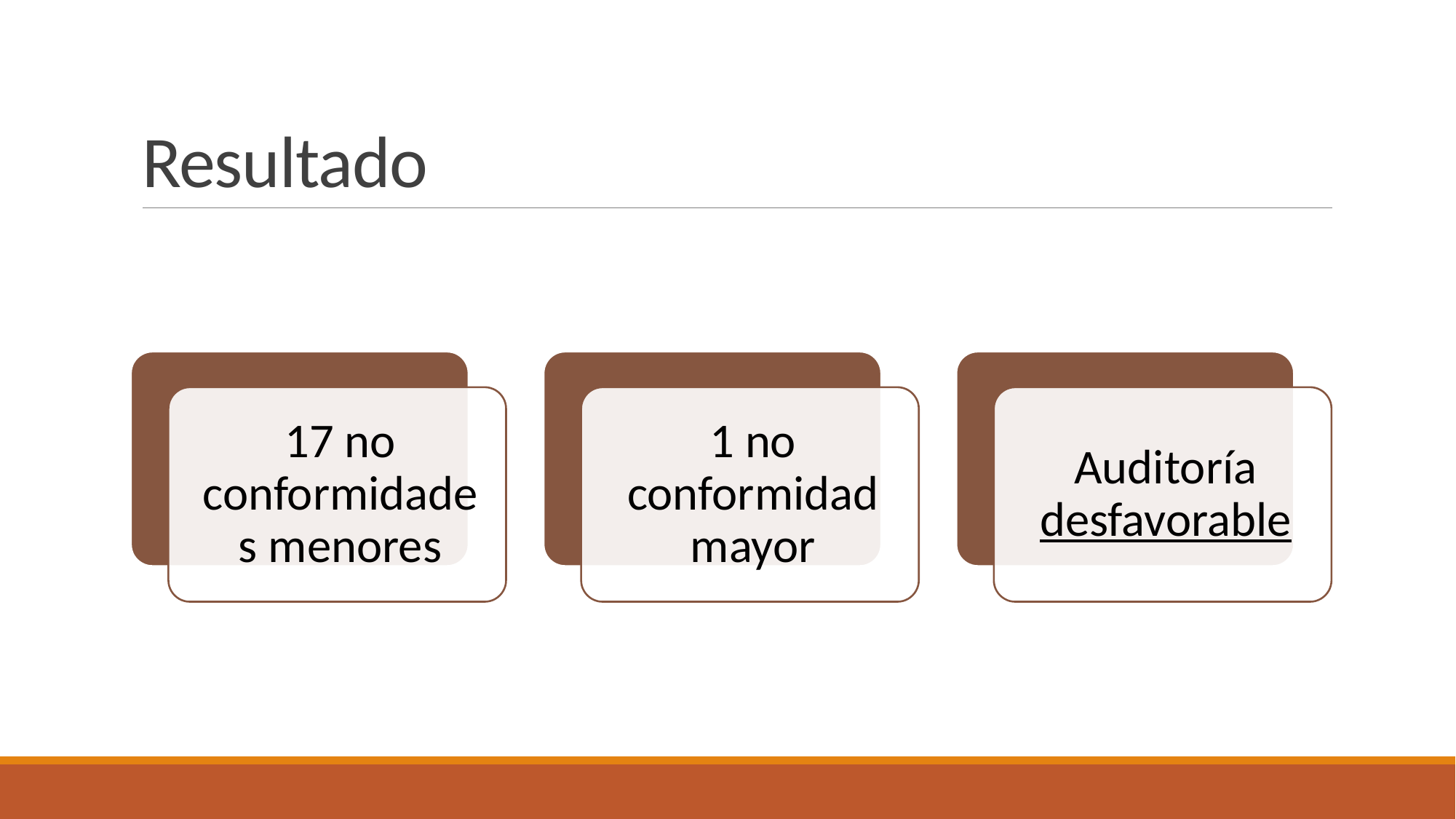

# Resultado
17 no conformidades menores
1 no conformidad mayor
Auditoría desfavorable